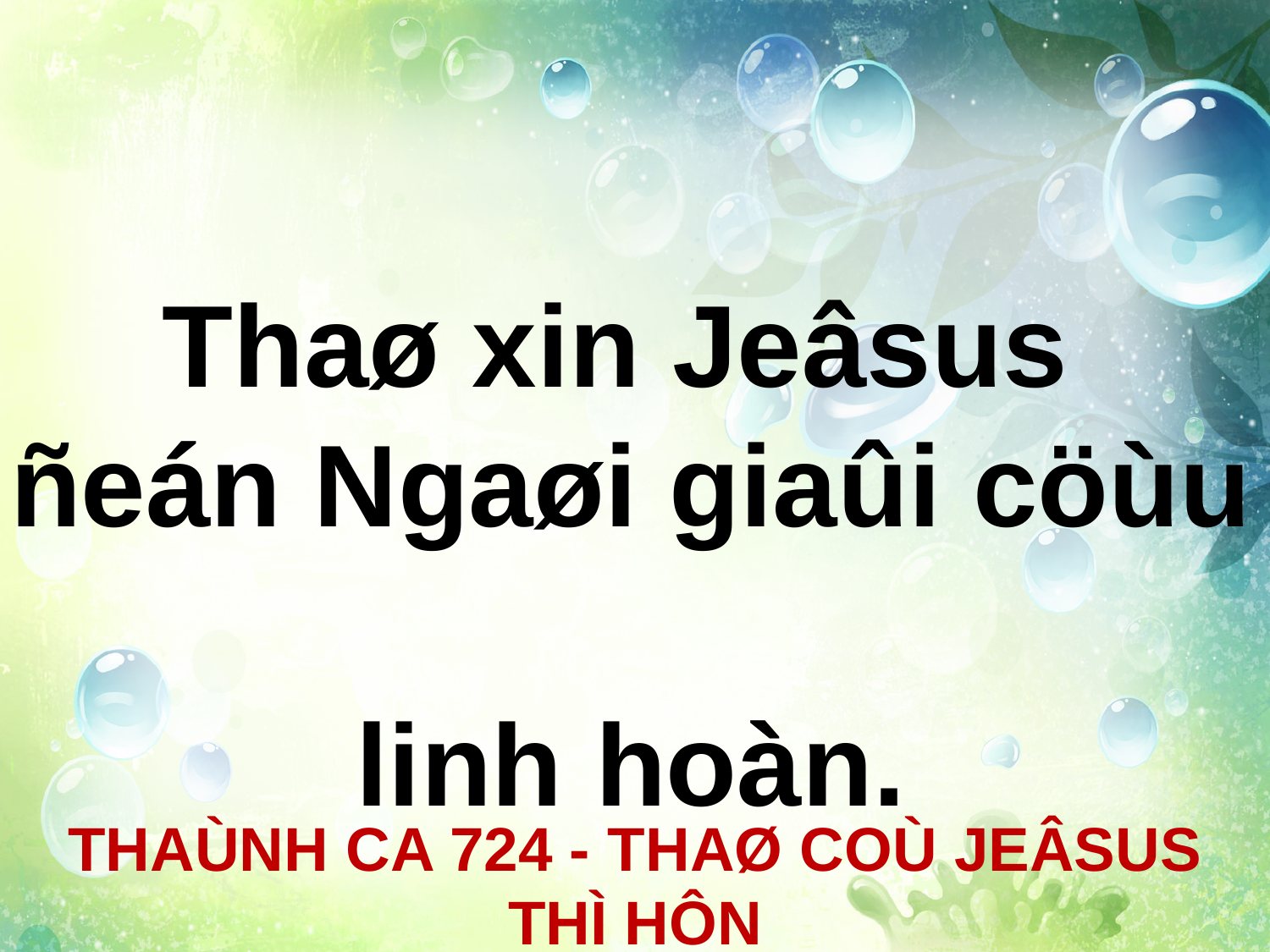

Thaø xin Jeâsus
ñeán Ngaøi giaûi cöùu
linh hoàn.
THAÙNH CA 724 - THAØ COÙ JEÂSUS THÌ HÔN